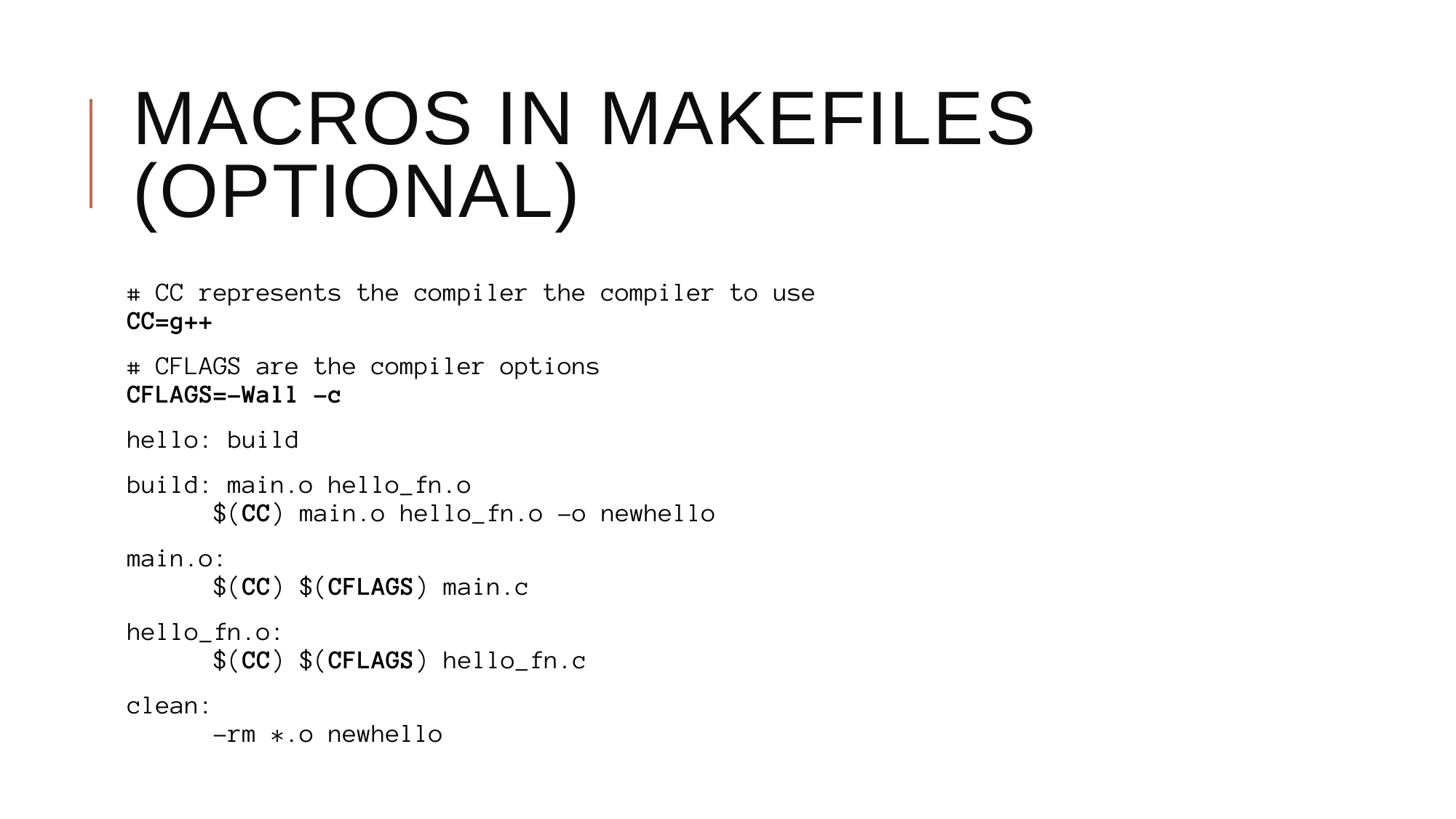

# Macros in makefiles (optional)
# CC represents the compiler the compiler to use CC=g++
# CFLAGS are the compiler options CFLAGS=-Wall -c
hello: build
build: main.o hello_fn.o
	$(CC) main.o hello_fn.o -o newhello
main.o:
	$(CC) $(CFLAGS) main.c
hello_fn.o:
	$(CC) $(CFLAGS) hello_fn.c
clean:
	-rm *.o newhello